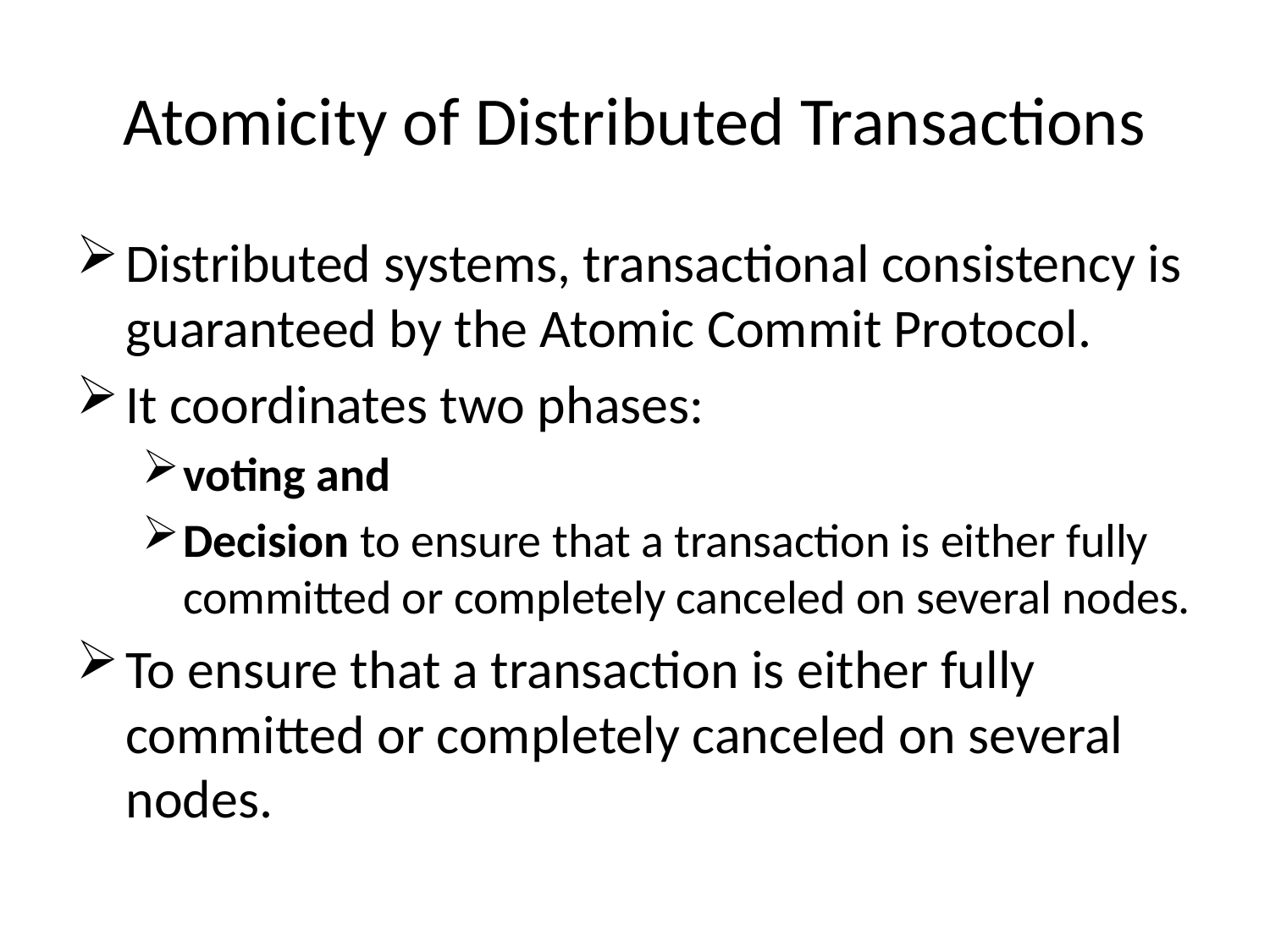

# Atomicity of Distributed Transactions
Distributed systems, transactional consistency is guaranteed by the Atomic Commit Protocol.
It coordinates two phases:
voting and
Decision to ensure that a transaction is either fully committed or completely canceled on several nodes.
To ensure that a transaction is either fully committed or completely canceled on several nodes.